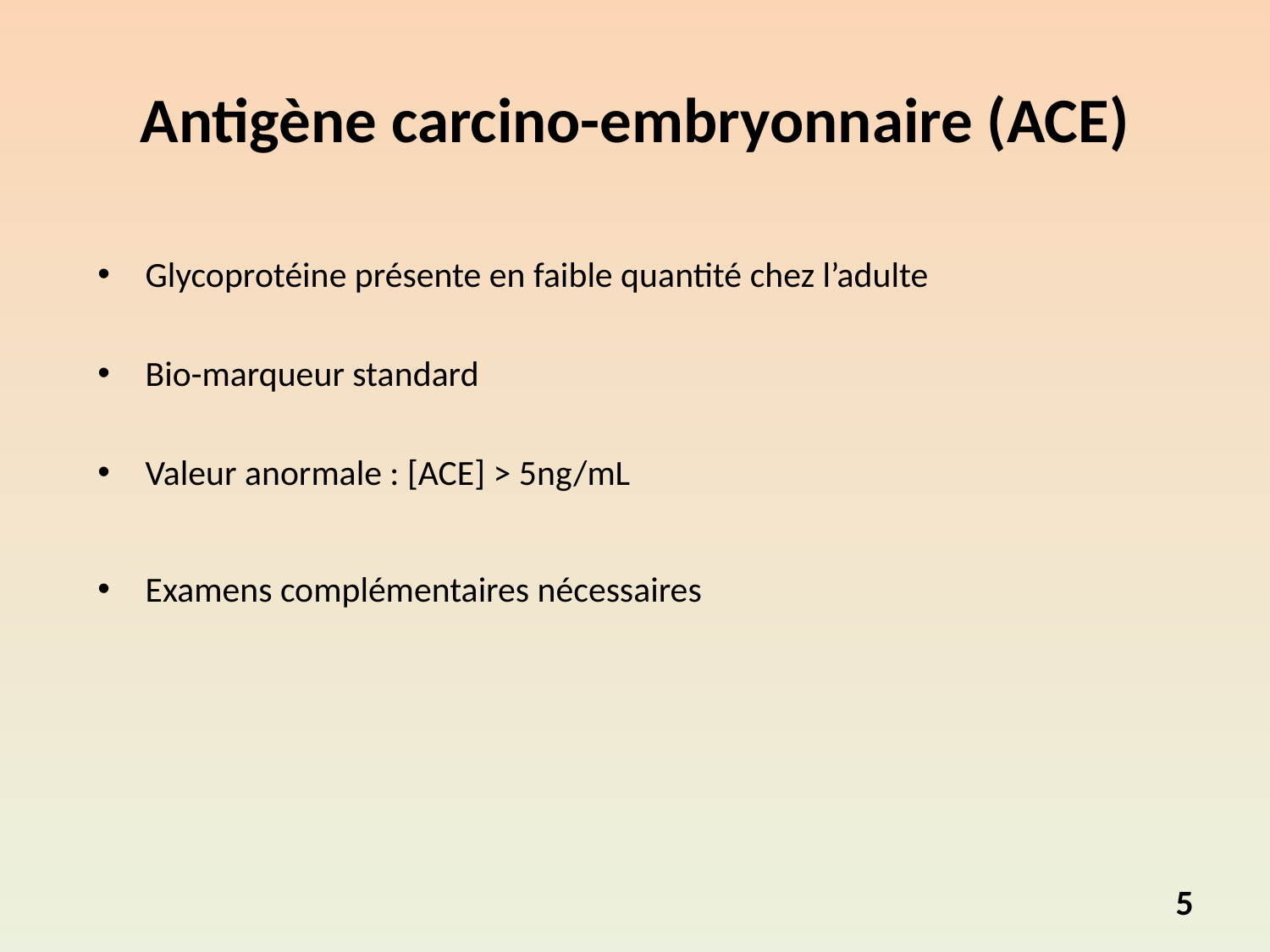

# Antigène carcino-embryonnaire (ACE)
Glycoprotéine présente en faible quantité chez l’adulte

Bio-marqueur standard

Valeur anormale : [ACE] > 5ng/mL

Examens complémentaires nécessaires

5